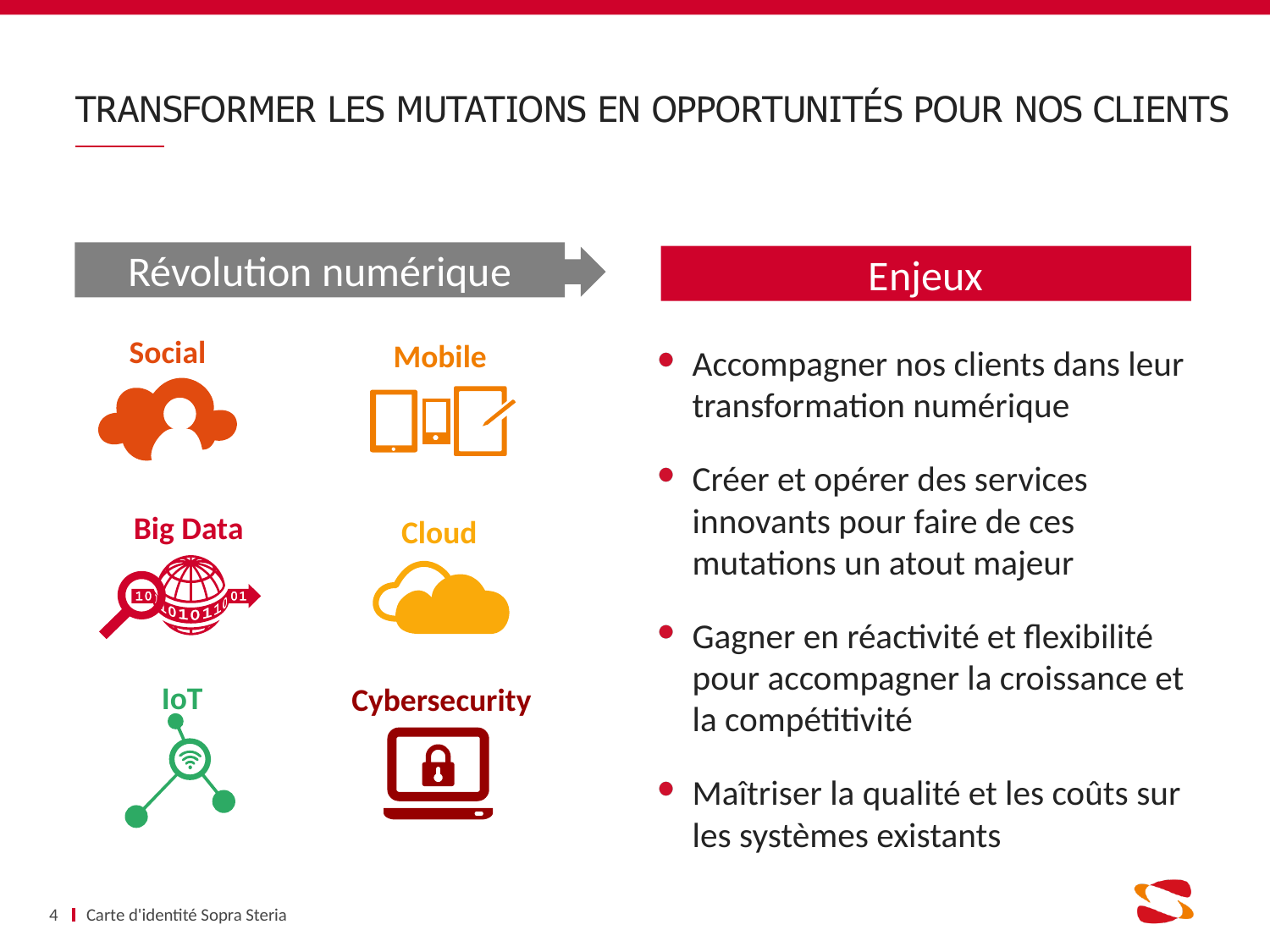

# Transformer les mutations en opportunités POUR NOS CLIENTS
Révolution numérique

Enjeux
Mobile

Social

Accompagner nos clients dans leur transformation numérique
Créer et opérer des services innovants pour faire de ces mutations un atout majeur
Gagner en réactivité et flexibilité pour accompagner la croissance et la compétitivité
Maîtriser la qualité et les coûts sur les systèmes existants

Big Data

Cloud

Cybersecurity

IoT

4
Carte d'identité Sopra Steria